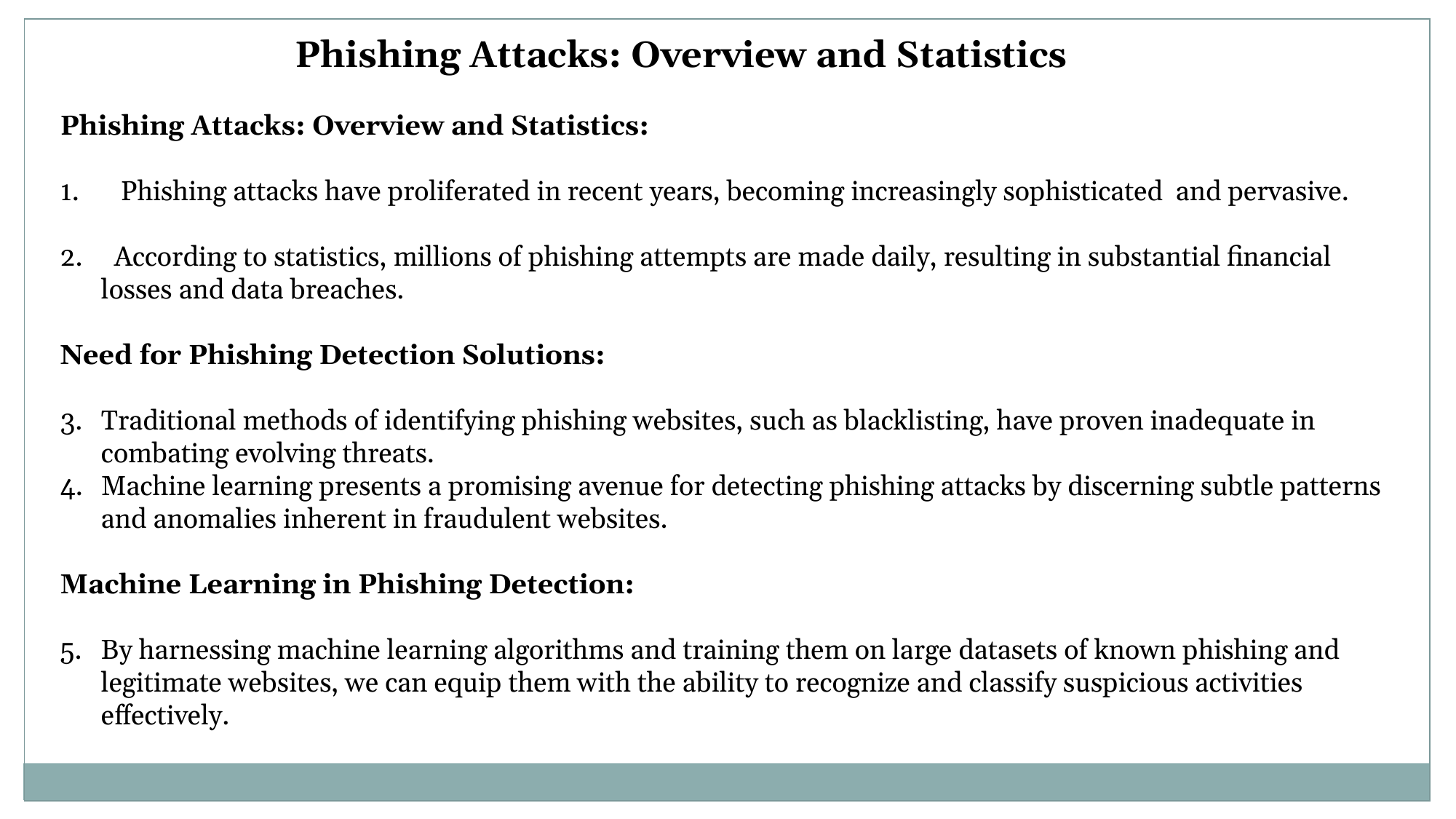

Phishing Attacks: Overview and Statistics

Phishing Attacks: Overview and Statistics:

   Phishing attacks have proliferated in recent years, becoming increasingly sophisticated  and pervasive.

  According to statistics, millions of phishing attempts are made daily, resulting in substantial financial   losses and data breaches.

Need for Phishing Detection Solutions:

Traditional methods of identifying phishing websites, such as blacklisting, have proven inadequate in combating evolving threats.
Machine learning presents a promising avenue for detecting phishing attacks by discerning subtle patterns and anomalies inherent in fraudulent websites.

Machine Learning in Phishing Detection:

By harnessing machine learning algorithms and training them on large datasets of known phishing and legitimate websites, we can equip them with the ability to recognize and classify suspicious activities effectively.